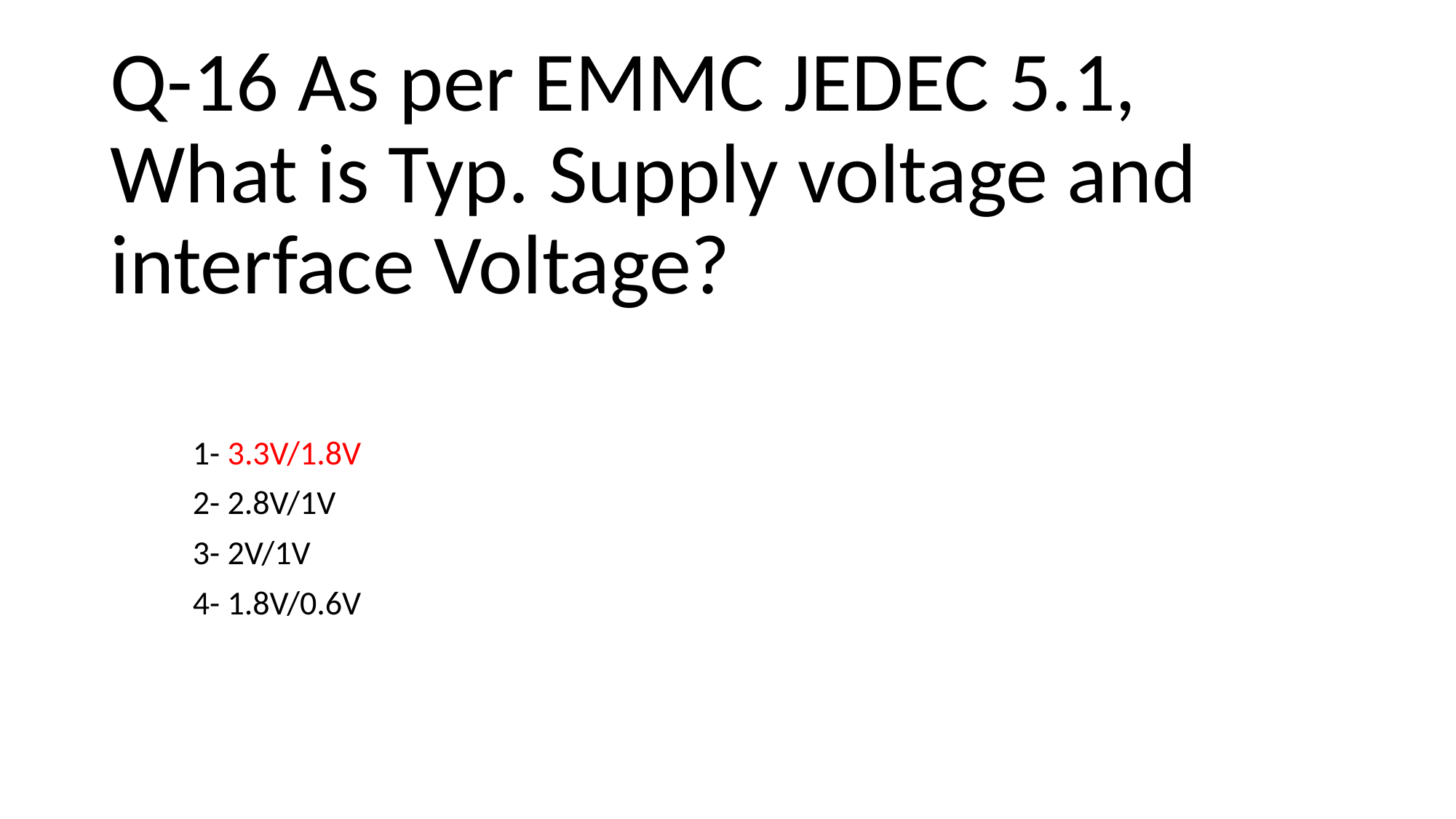

# Q-16 As per EMMC JEDEC 5.1, What is Typ. Supply voltage and interface Voltage?
1- 3.3V/1.8V
2- 2.8V/1V
3- 2V/1V
4- 1.8V/0.6V